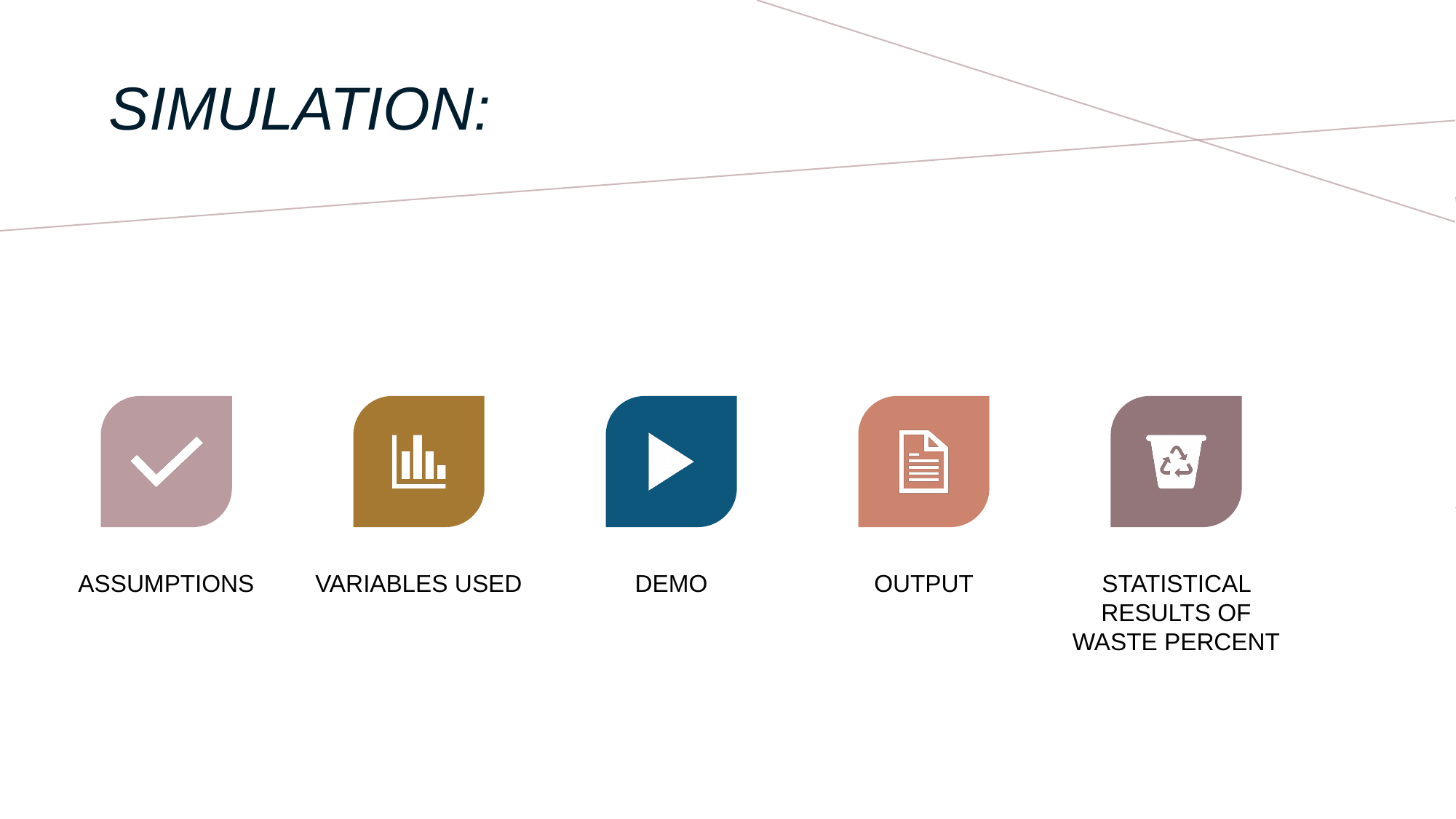

# Simulation:
Assumptions
Variables used
Demo
output
Statistical results of waste percent